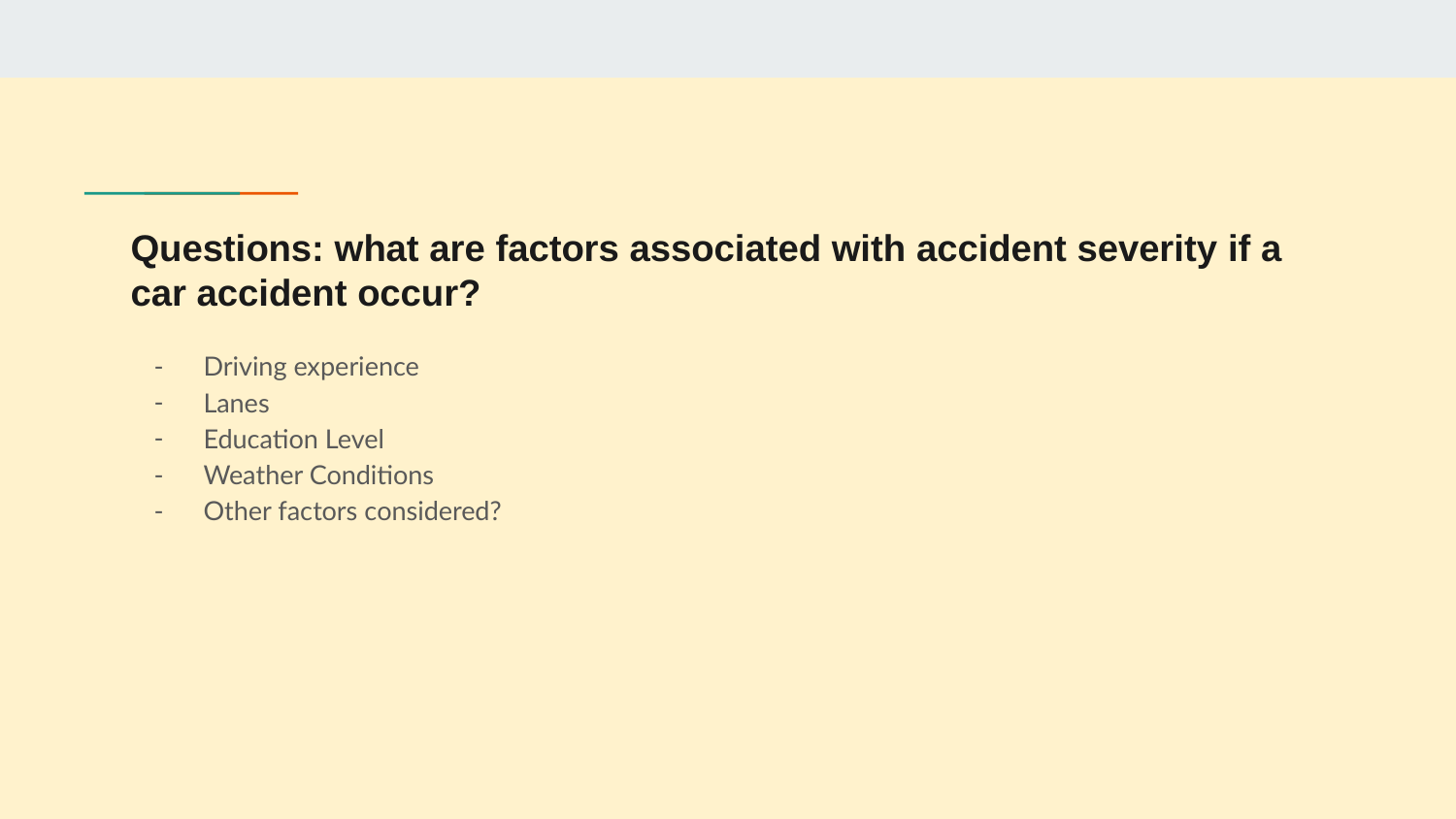

# Questions: what are factors associated with accident severity if a car accident occur?
Driving experience
Lanes
Education Level
Weather Conditions
Other factors considered?